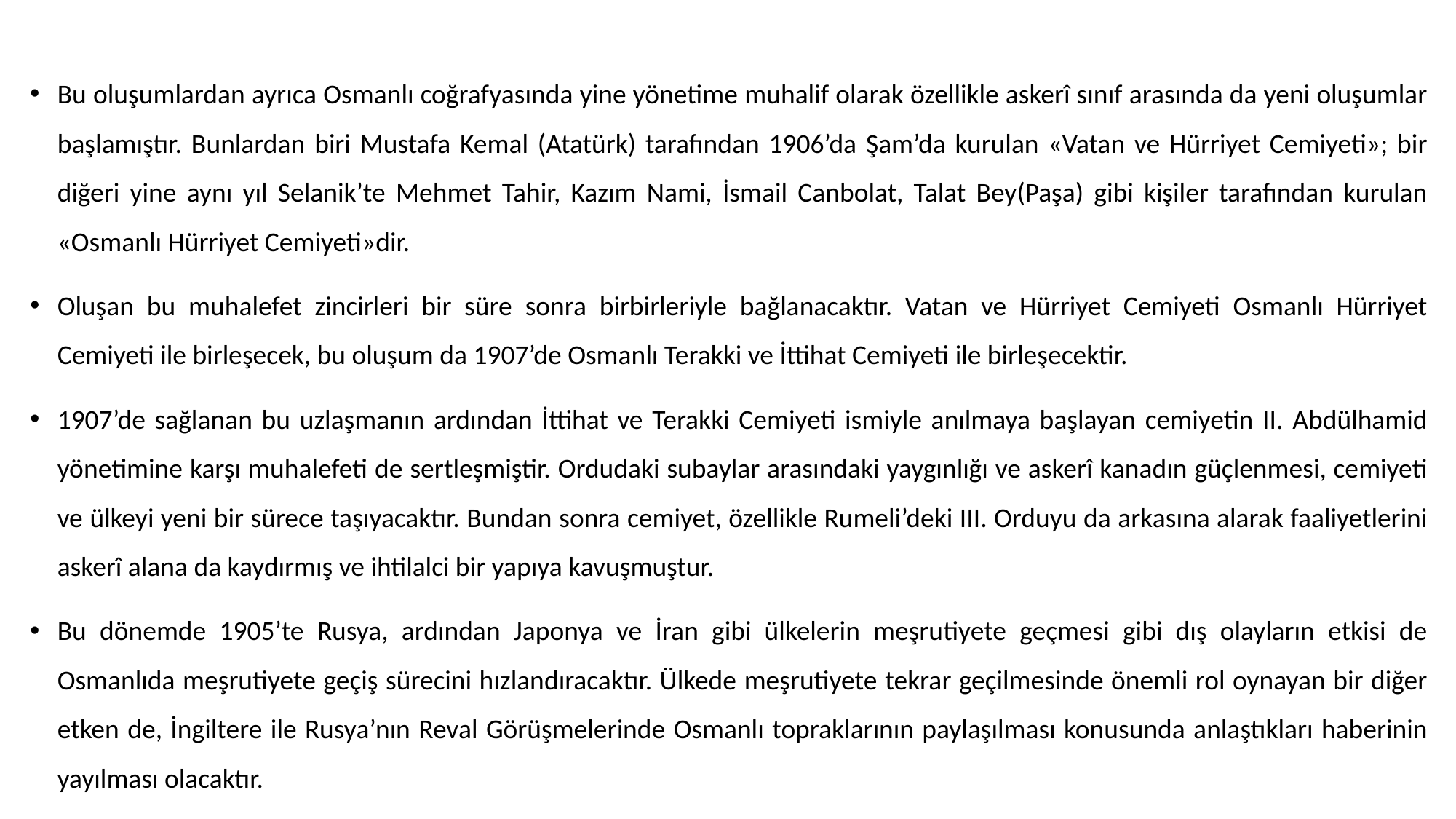

#
Bu oluşumlardan ayrıca Osmanlı coğrafyasında yine yönetime muhalif olarak özellikle askerî sınıf arasında da yeni oluşumlar başlamıştır. Bunlardan biri Mustafa Kemal (Atatürk) tarafından 1906’da Şam’da kurulan «Vatan ve Hürriyet Cemiyeti»; bir diğeri yine aynı yıl Selanik’te Mehmet Tahir, Kazım Nami, İsmail Canbolat, Talat Bey(Paşa) gibi kişiler tarafından kurulan «Osmanlı Hürriyet Cemiyeti»dir.
Oluşan bu muhalefet zincirleri bir süre sonra birbirleriyle bağlanacaktır. Vatan ve Hürriyet Cemiyeti Osmanlı Hürriyet Cemiyeti ile birleşecek, bu oluşum da 1907’de Osmanlı Terakki ve İttihat Cemiyeti ile birleşecektir.
1907’de sağlanan bu uzlaşmanın ardından İttihat ve Terakki Cemiyeti ismiyle anılmaya başlayan cemiyetin II. Abdülhamid yönetimine karşı muhalefeti de sertleşmiştir. Ordudaki subaylar arasındaki yaygınlığı ve askerî kanadın güçlenmesi, cemiyeti ve ülkeyi yeni bir sürece taşıyacaktır. Bundan sonra cemiyet, özellikle Rumeli’deki III. Orduyu da arkasına alarak faaliyetlerini askerî alana da kaydırmış ve ihtilalci bir yapıya kavuşmuştur.
Bu dönemde 1905’te Rusya, ardından Japonya ve İran gibi ülkelerin meşrutiyete geçmesi gibi dış olayların etkisi de Osmanlıda meşrutiyete geçiş sürecini hızlandıracaktır. Ülkede meşrutiyete tekrar geçilmesinde önemli rol oynayan bir diğer etken de, İngiltere ile Rusya’nın Reval Görüşmelerinde Osmanlı topraklarının paylaşılması konusunda anlaştıkları haberinin yayılması olacaktır.